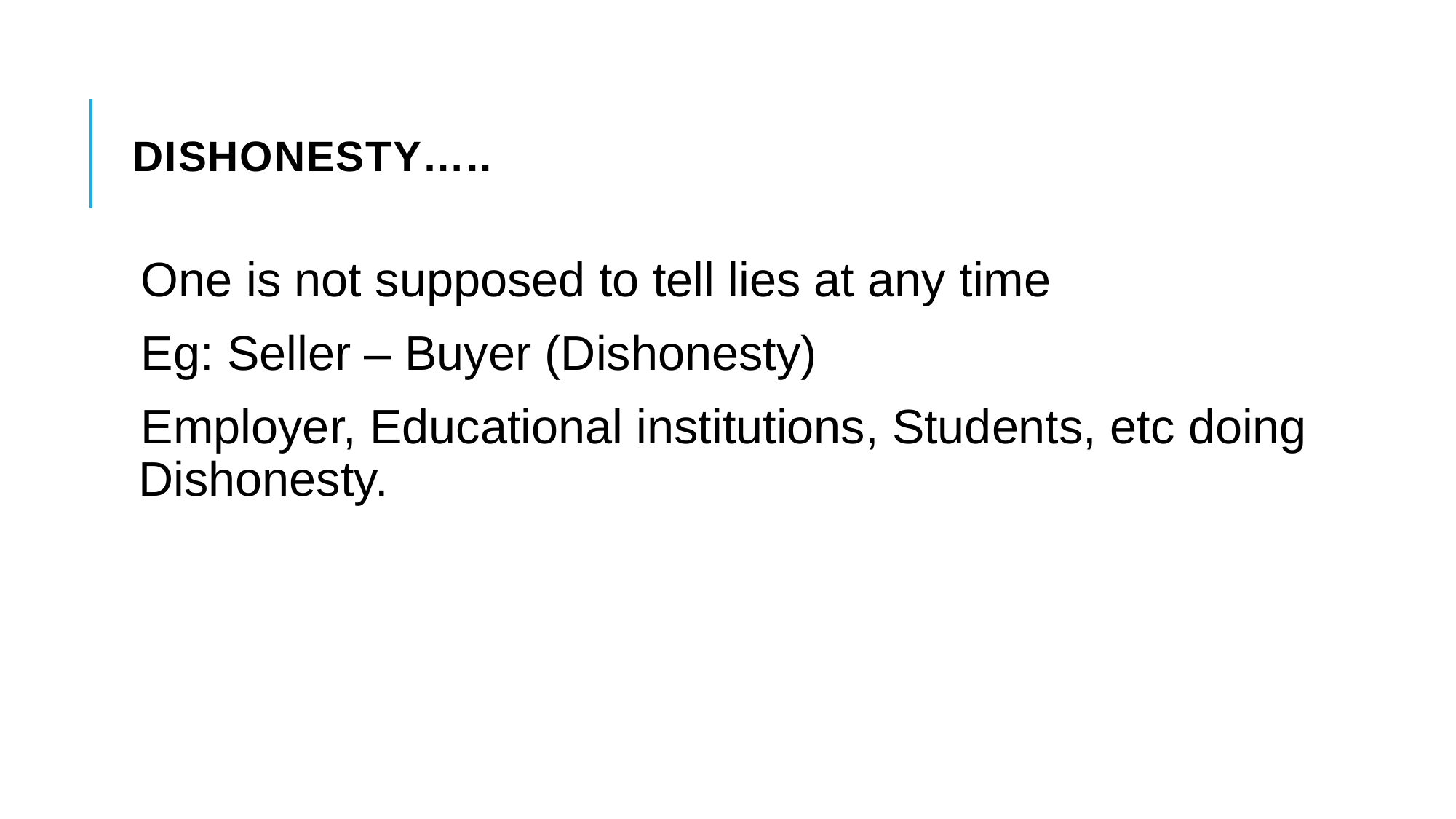

# Dishonesty…..
One is not supposed to tell lies at any time
Eg: Seller – Buyer (Dishonesty)
Employer, Educational institutions, Students, etc doing Dishonesty.